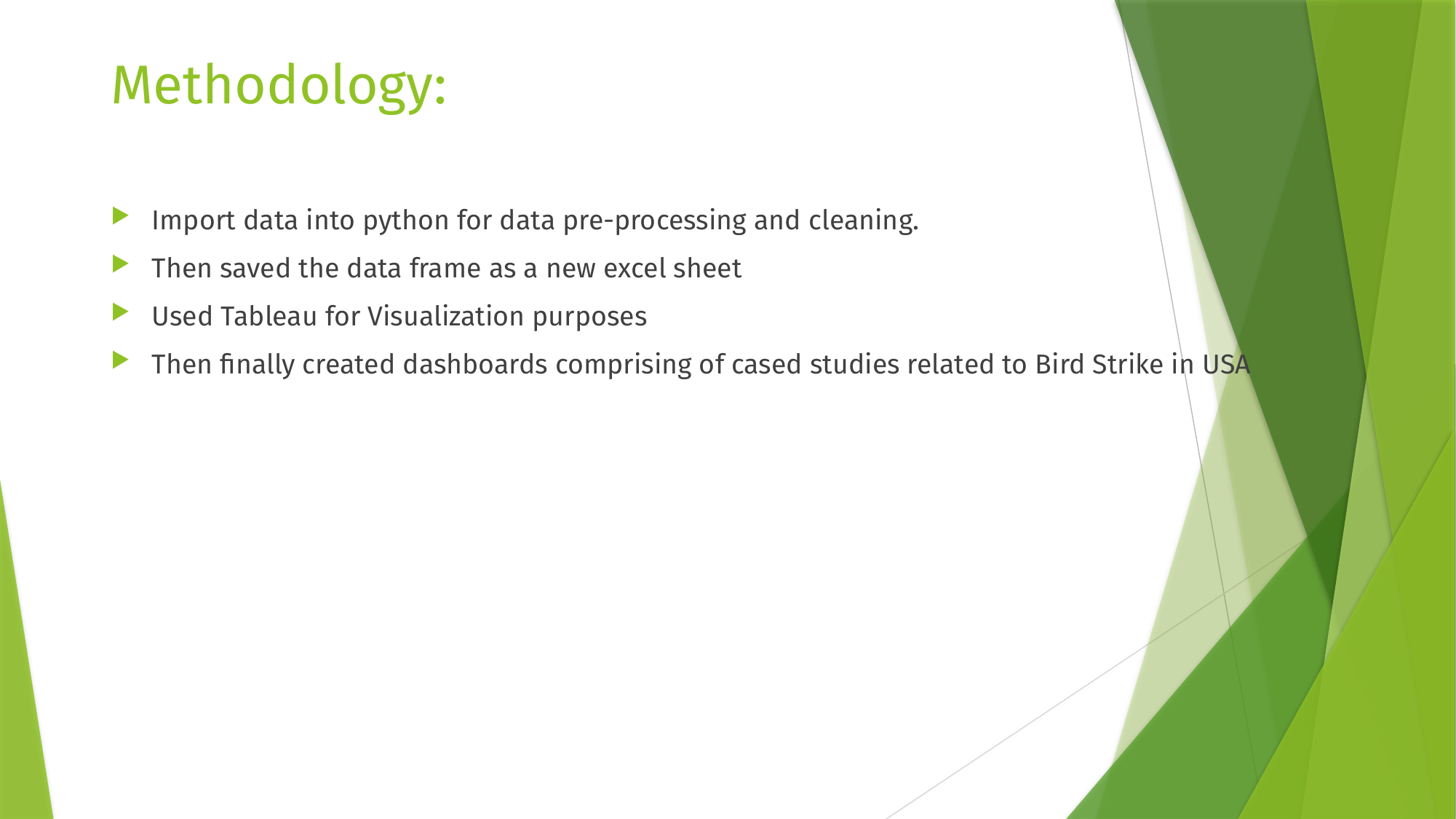

# Methodology:
Import data into python for data pre-processing and cleaning.
Then saved the data frame as a new excel sheet
Used Tableau for Visualization purposes
Then finally created dashboards comprising of cased studies related to Bird Strike in USA